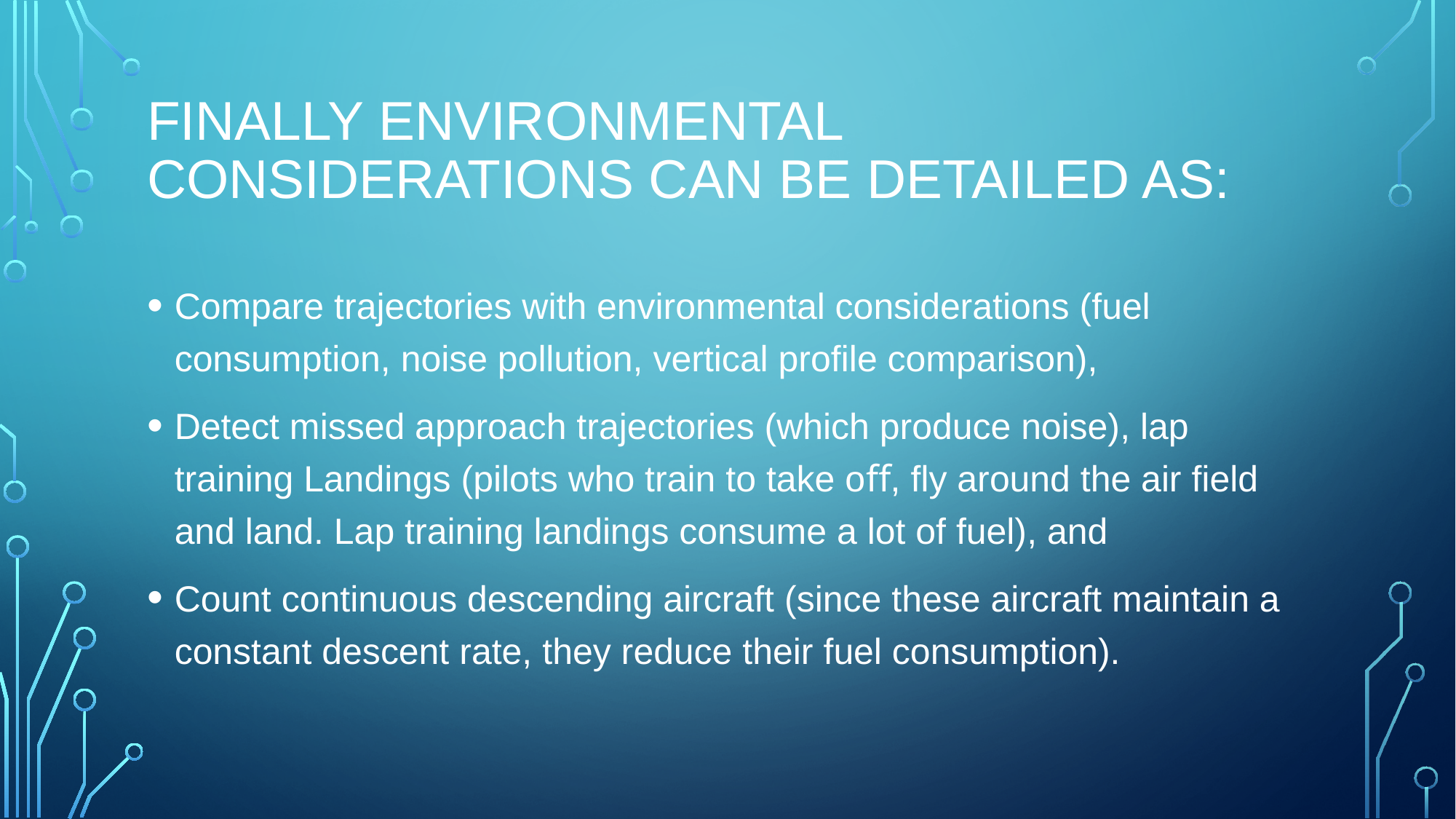

# Finally environmental considerations can be detailed as:
Compare trajectories with environmental considerations (fuel consumption, noise pollution, vertical proﬁle comparison),
Detect missed approach trajectories (which produce noise), lap training Landings (pilots who train to take oﬀ, ﬂy around the air ﬁeld and land. Lap training landings consume a lot of fuel), and
Count continuous descending aircraft (since these aircraft maintain a constant descent rate, they reduce their fuel consumption).